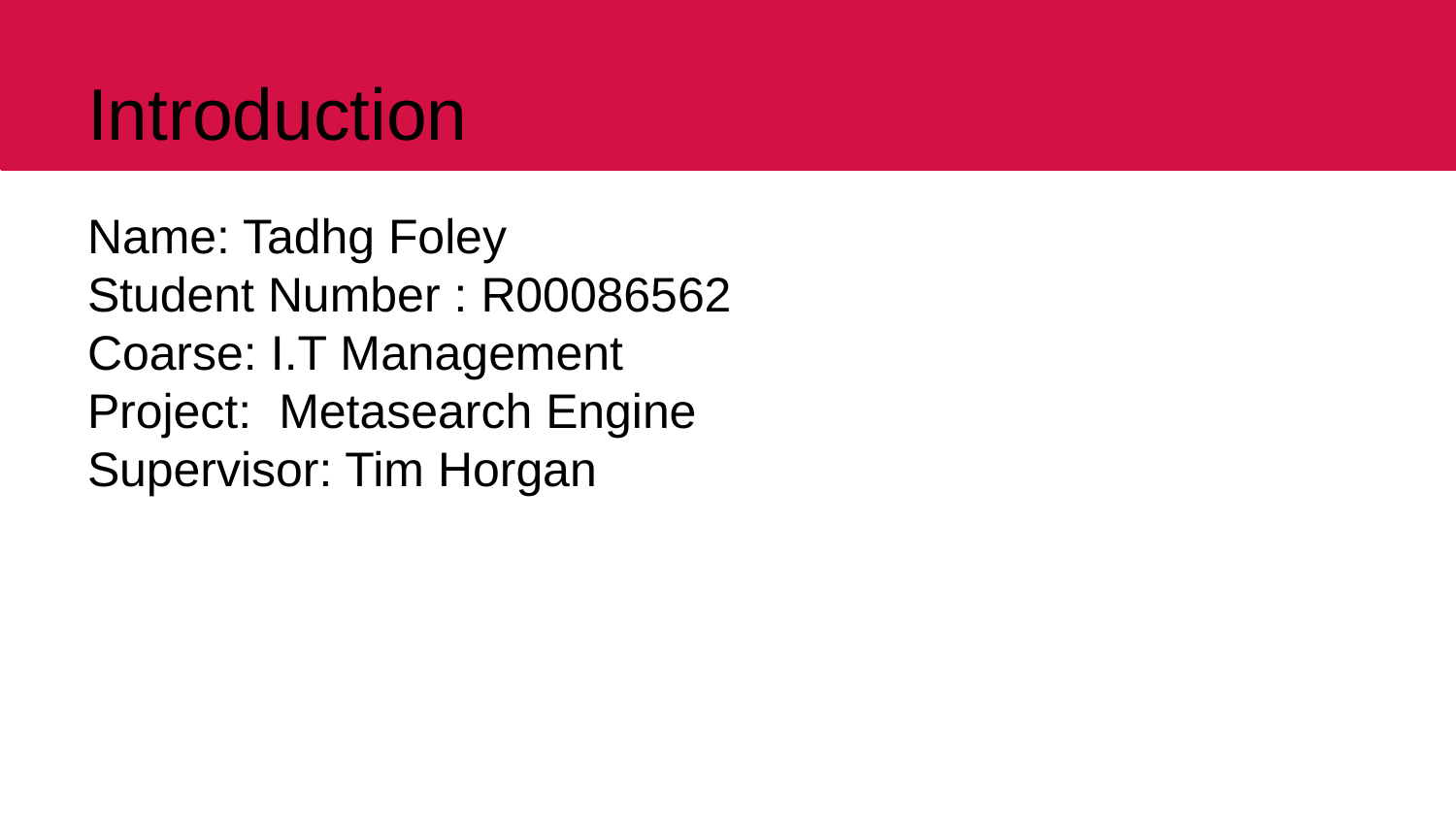

# Introduction
Name: Tadhg Foley
Student Number : R00086562
Coarse: I.T Management
Project:  Metasearch Engine
Supervisor: Tim Horgan